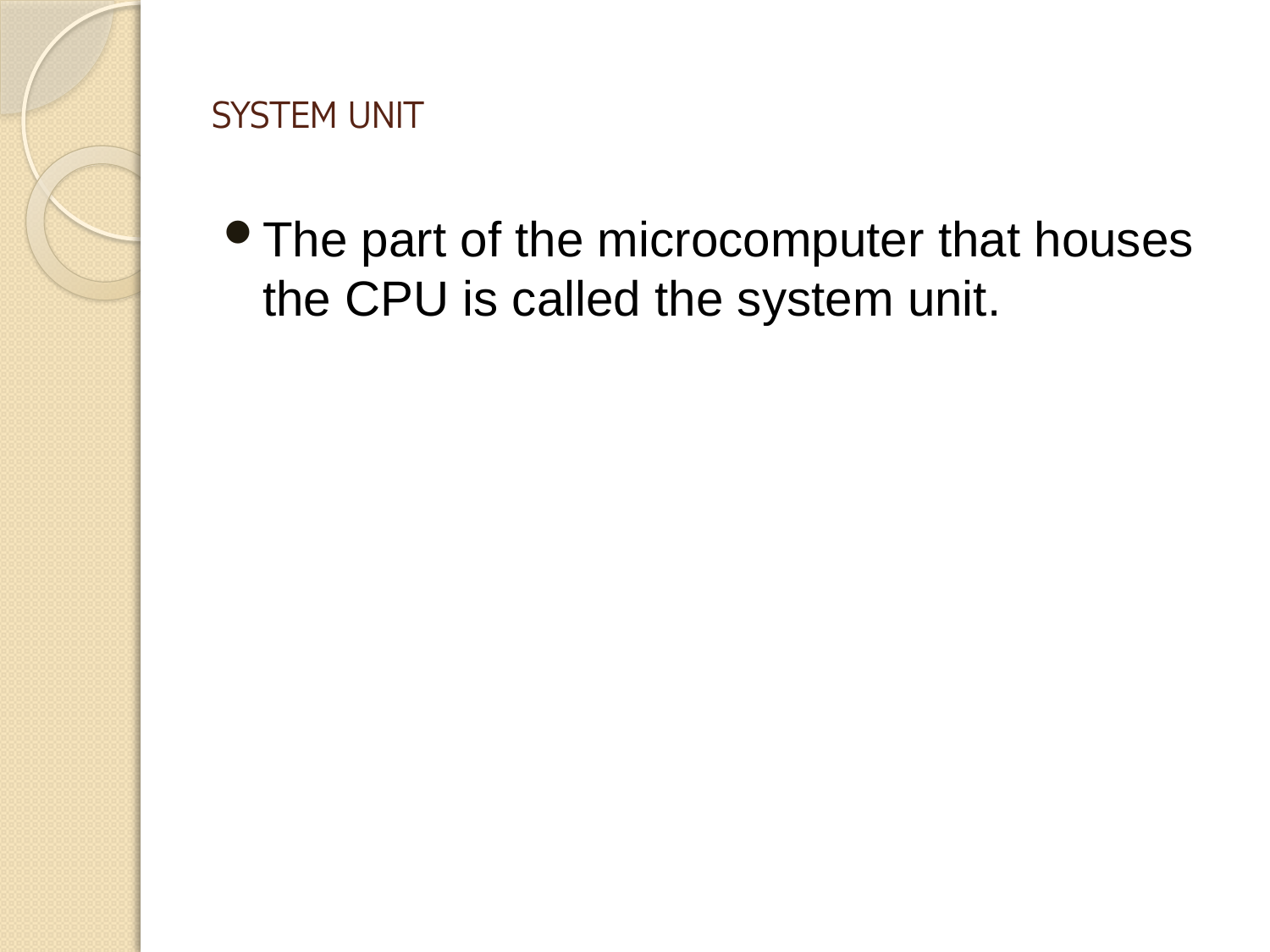

# System Unit
The part of the microcomputer that houses the CPU is called the system unit.